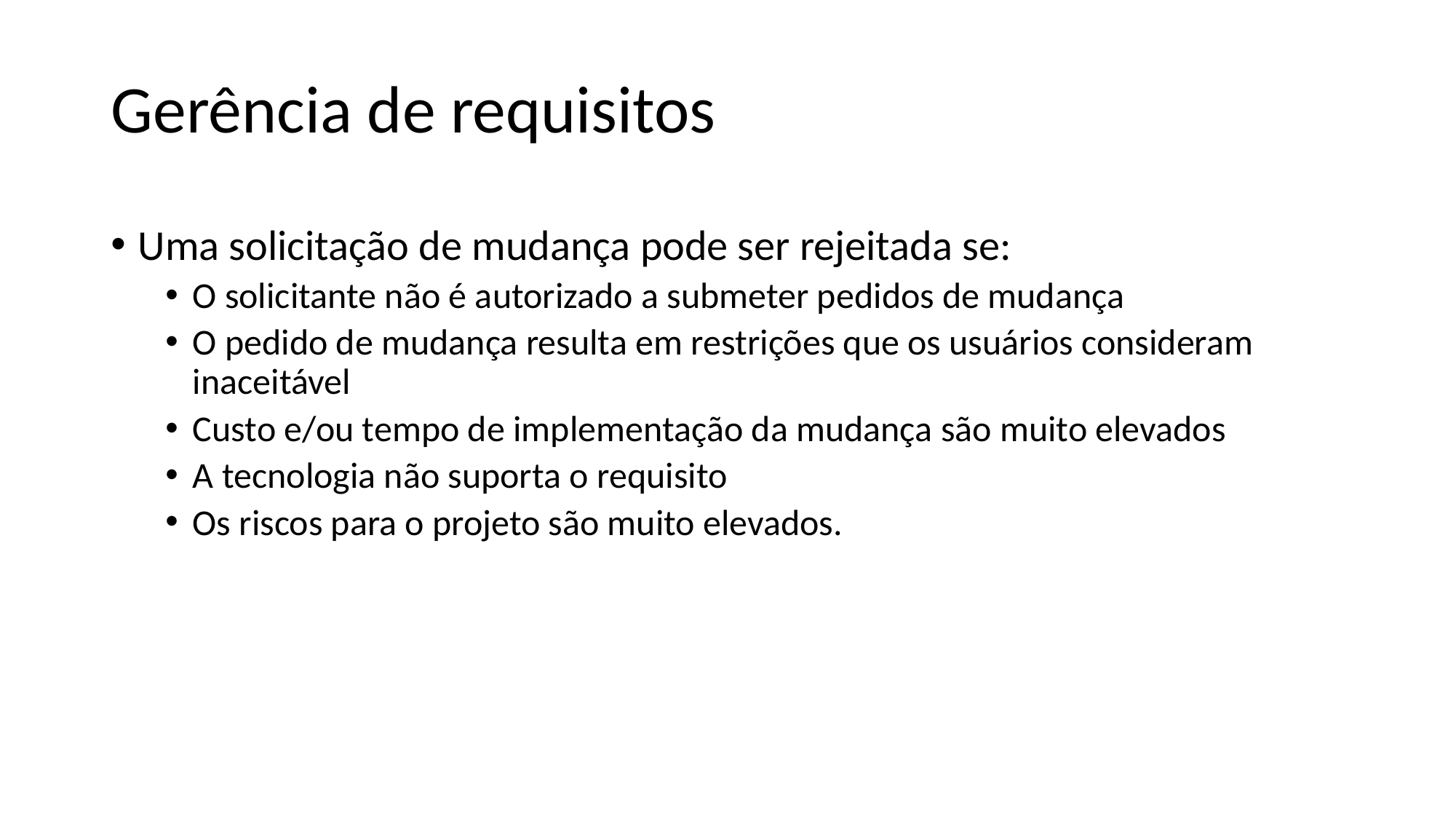

# Gerência de requisitos
Uma solicitação de mudança pode ser rejeitada se:
O solicitante não é autorizado a submeter pedidos de mudança
O pedido de mudança resulta em restrições que os usuários consideram inaceitável
Custo e/ou tempo de implementação da mudança são muito elevados
A tecnologia não suporta o requisito
Os riscos para o projeto são muito elevados.